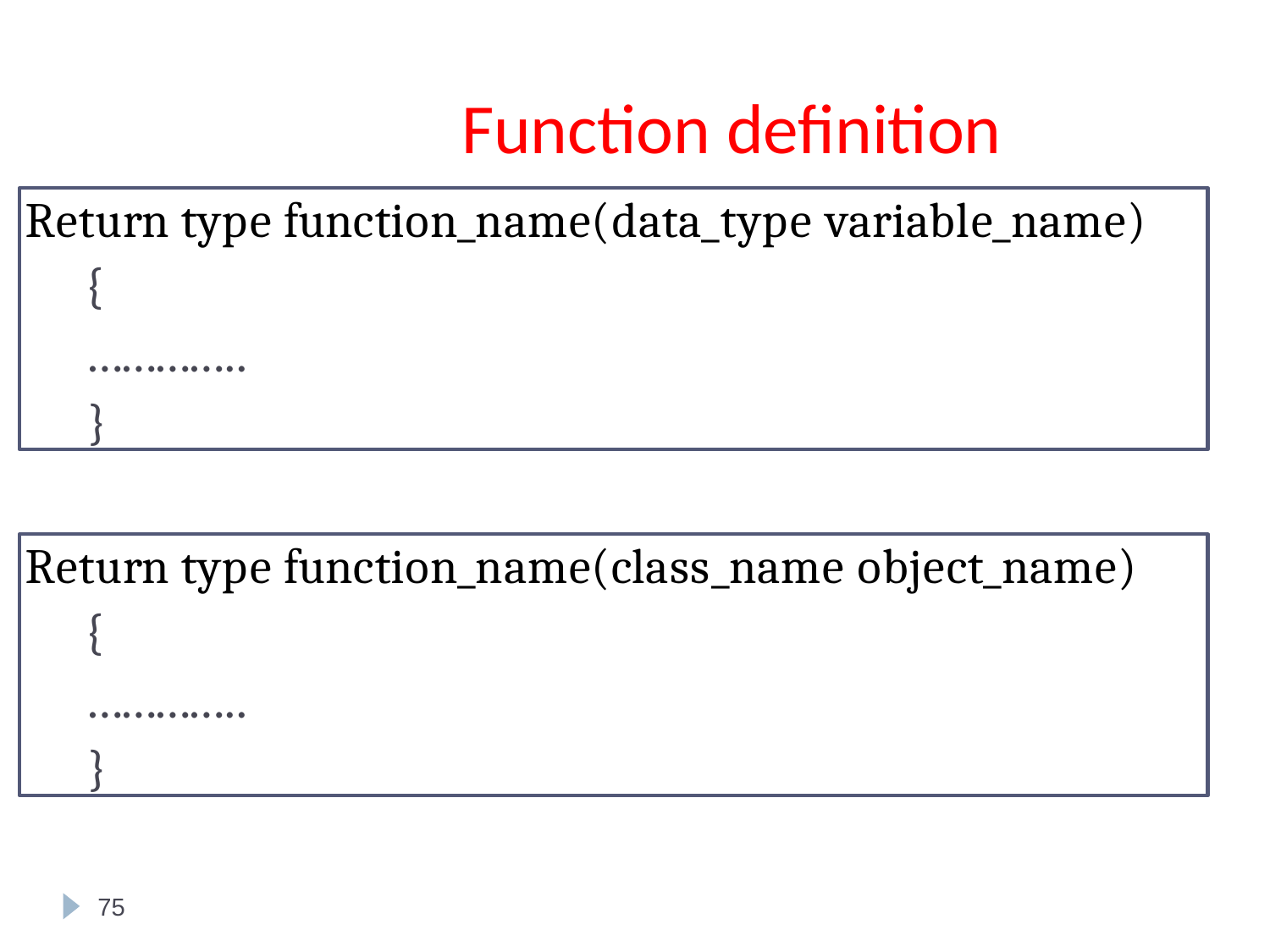

# Function definition
Return type function_name(data_type variable_name)
{
…………..
}
Return type function_name(class_name object_name)
{
…………..
}
75